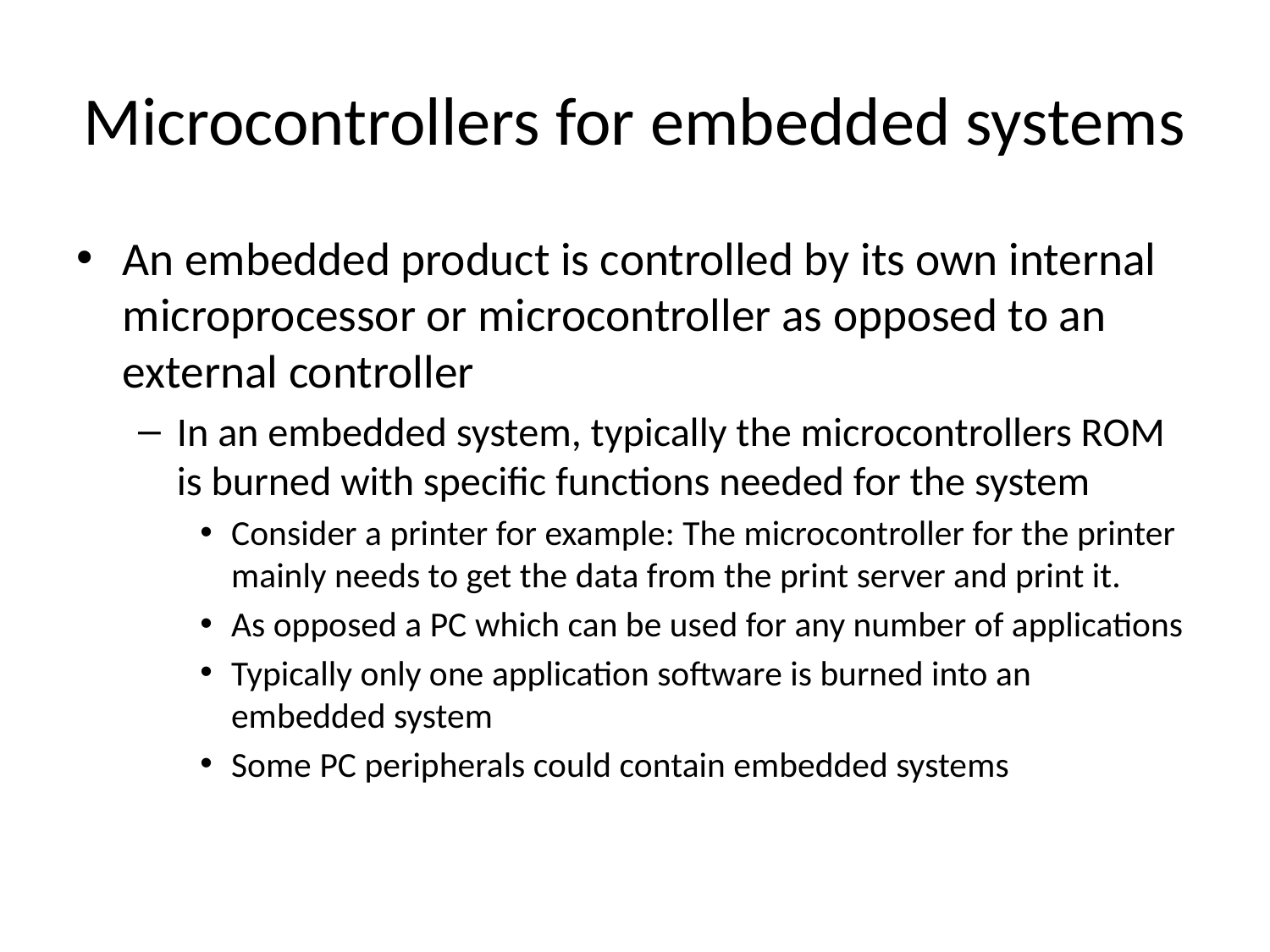

# Microcontrollers for embedded systems
An embedded product is controlled by its own internal microprocessor or microcontroller as opposed to an external controller
In an embedded system, typically the microcontrollers ROM is burned with specific functions needed for the system
Consider a printer for example: The microcontroller for the printer mainly needs to get the data from the print server and print it.
As opposed a PC which can be used for any number of applications
Typically only one application software is burned into an embedded system
Some PC peripherals could contain embedded systems